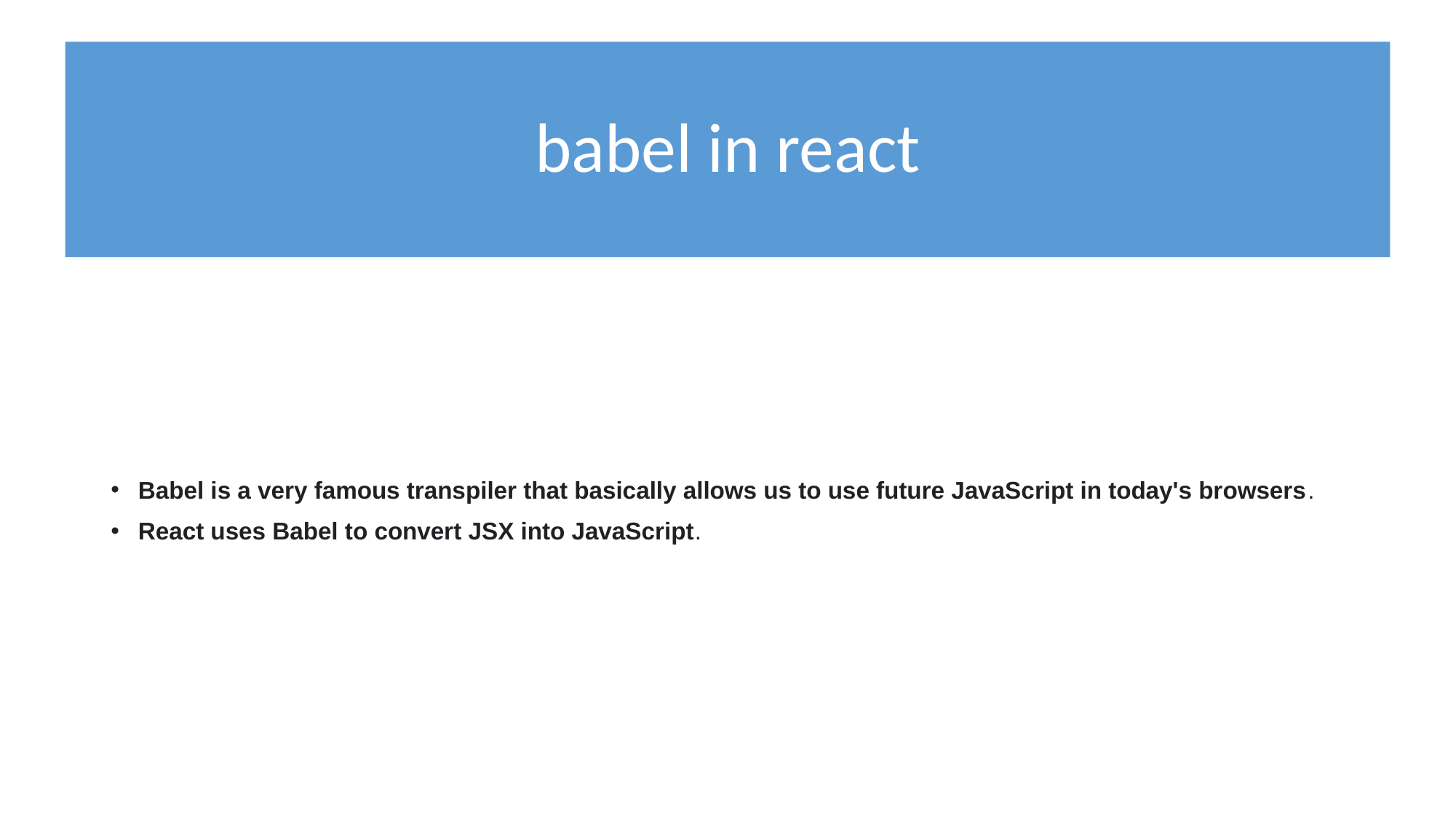

# babel in react
Babel is a very famous transpiler that basically allows us to use future JavaScript in today's browsers.
React uses Babel to convert JSX into JavaScript.